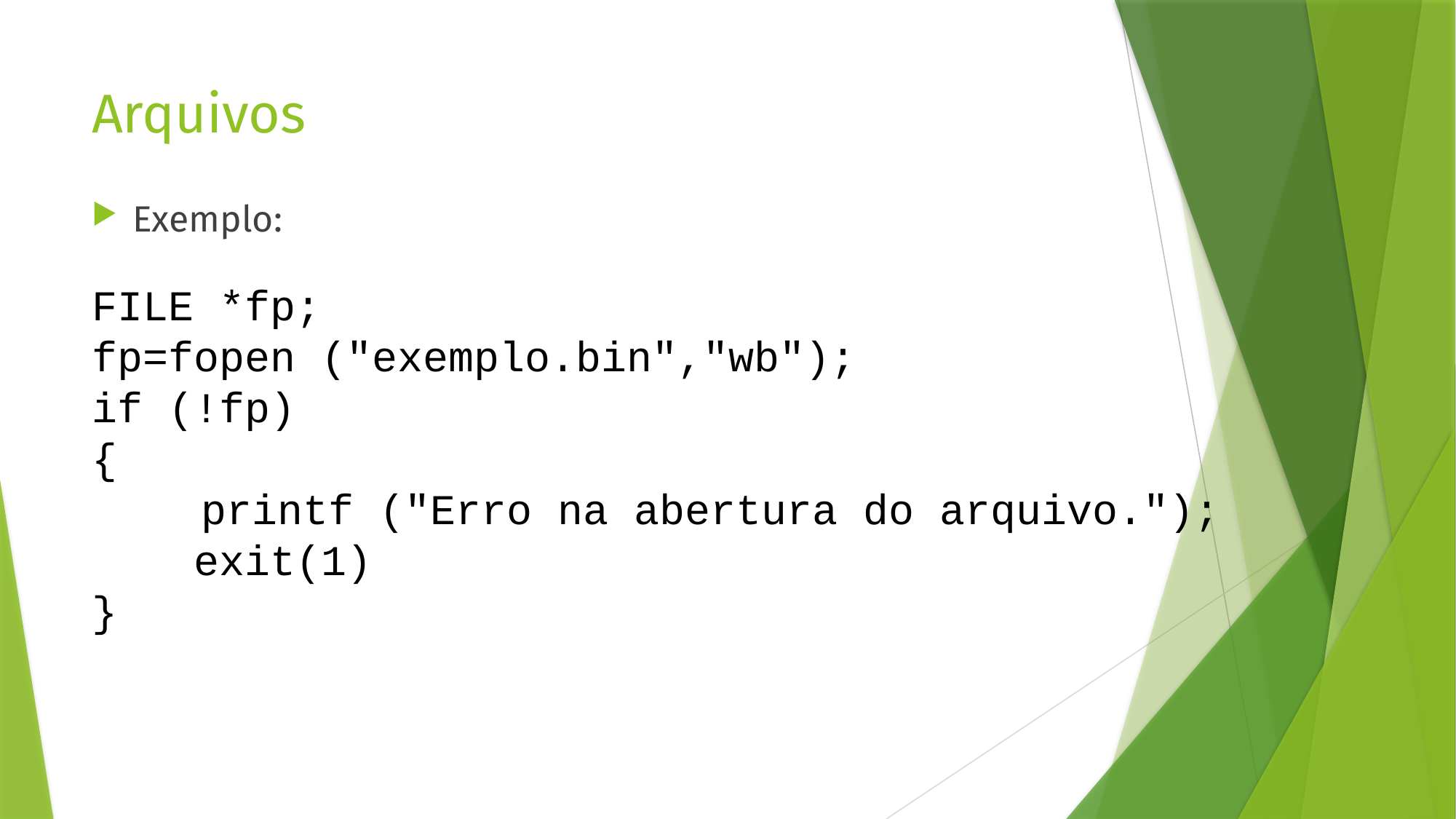

# Arquivos
Exemplo:

FILE *fp;
fp=fopen ("exemplo.bin","wb");
if (!fp)
{
	printf ("Erro na abertura do arquivo.");
    exit(1)
}